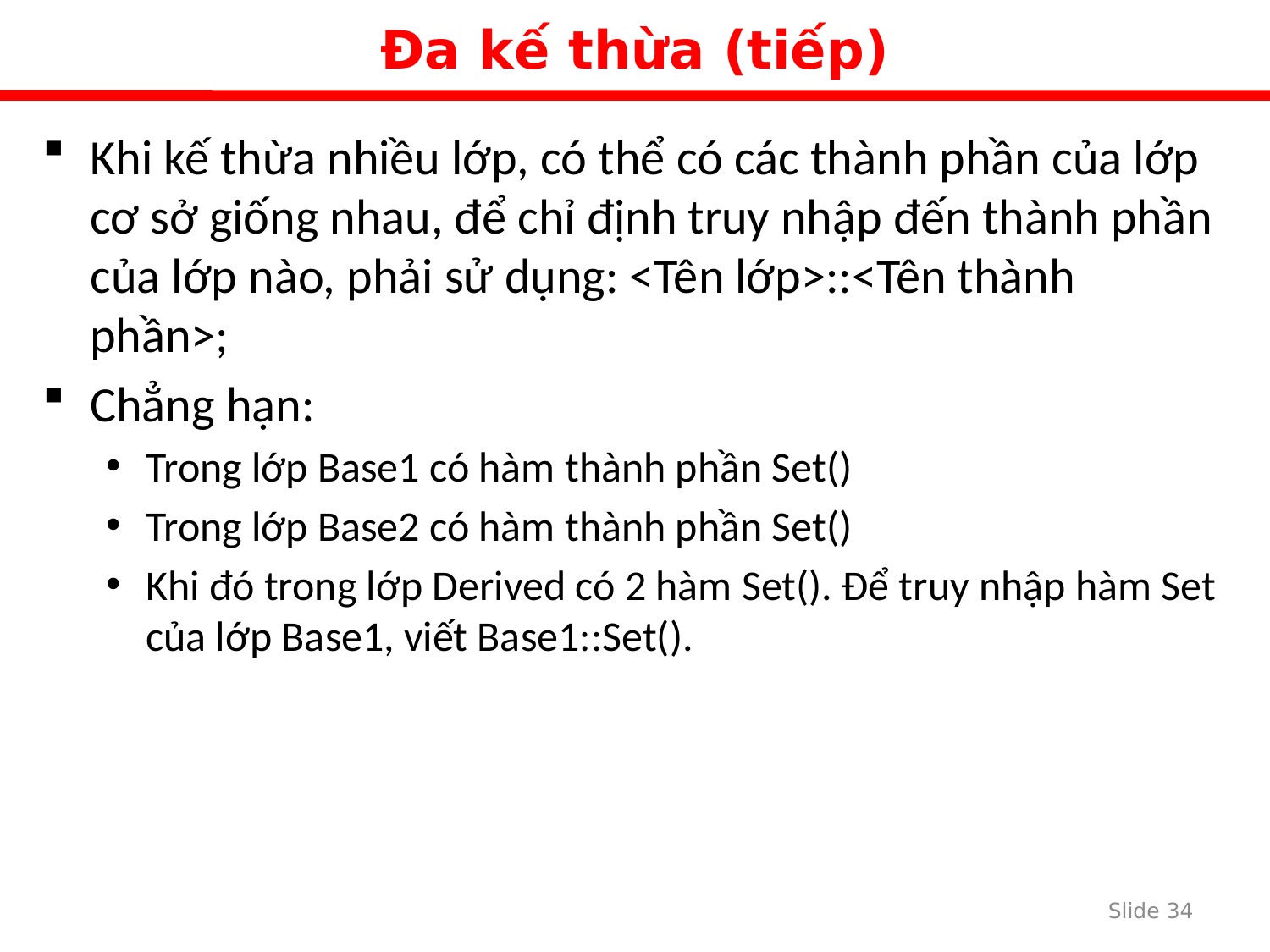

Đa kế thừa (tiếp)

Khi kế thừa nhiều lớp, có thể có các thành phần của lớp cơ sở giống nhau, để chỉ định truy nhập đến thành phần của lớp nào, phải sử dụng: <Tên lớp>::<Tên thành phần>;
Chẳng hạn:
Trong lớp Base1 có hàm thành phần Set()
Trong lớp Base2 có hàm thành phần Set()
Khi đó trong lớp Derived có 2 hàm Set(). Để truy nhập hàm Set của lớp Base1, viết Base1::Set().
Slide 34